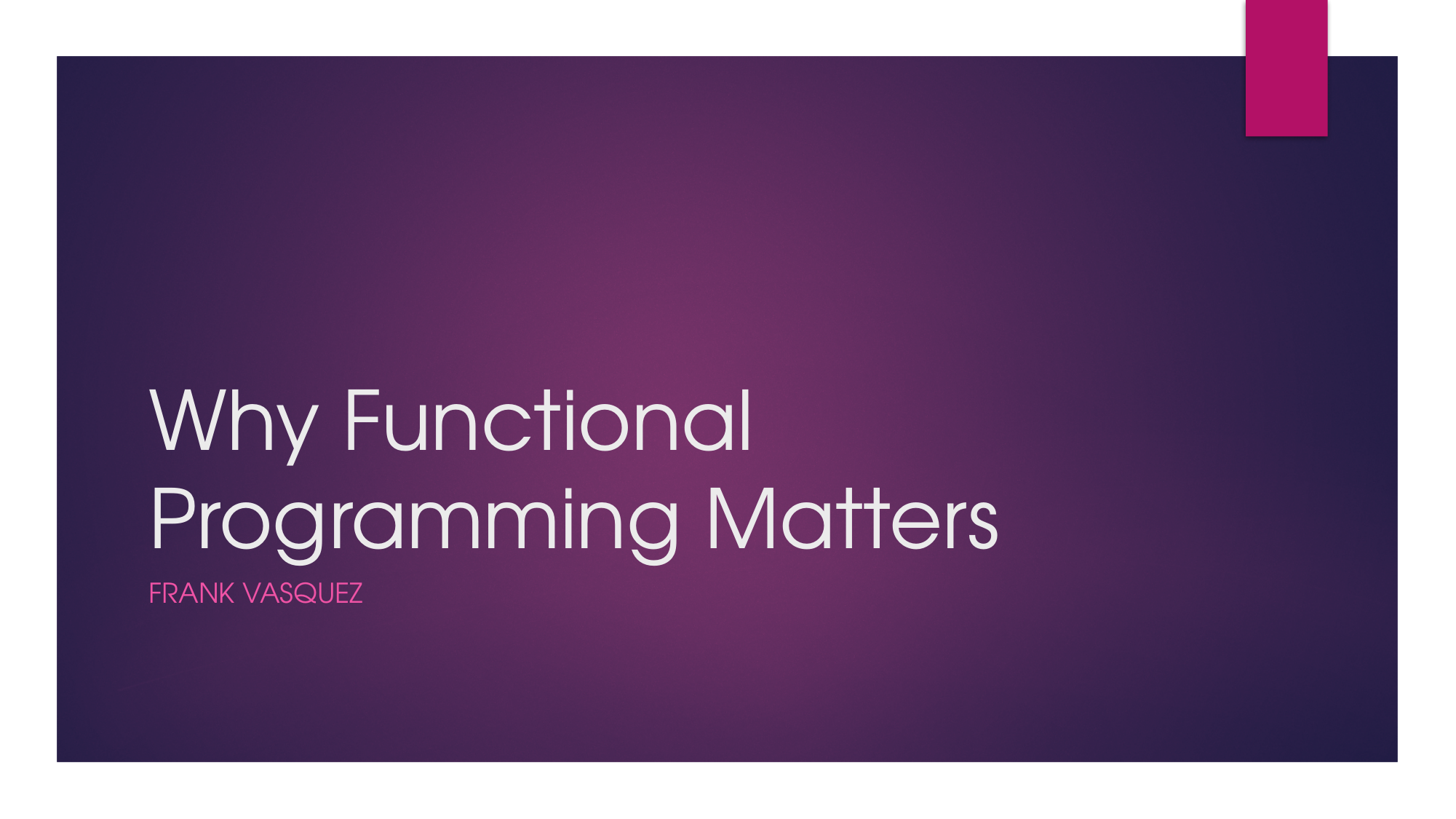

# Why Functional Programming Matters
Frank vasquez